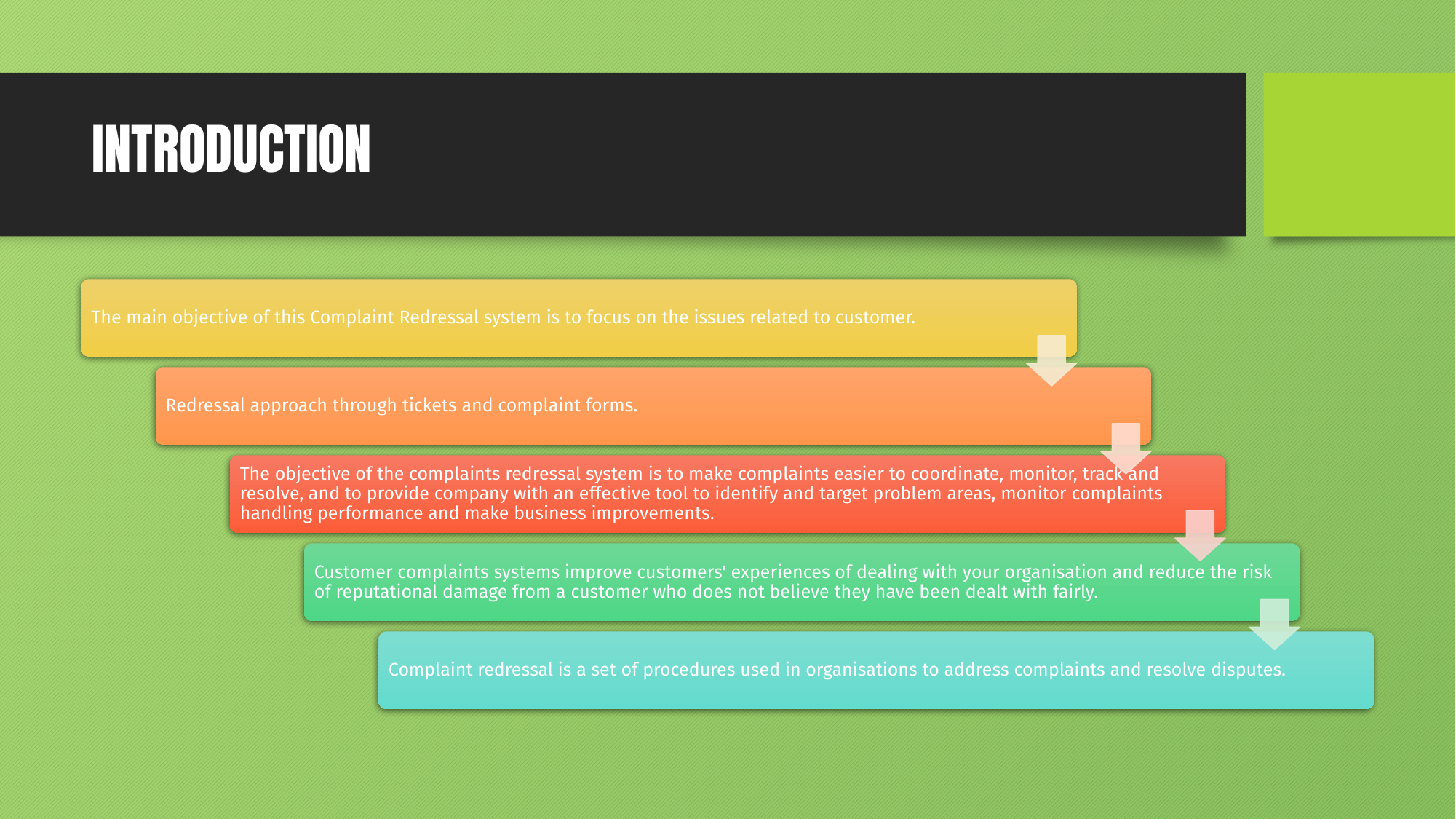

# INTRODUCTION
The main objective of this Complaint Redressal system is to focus on the issues related to customer.
Redressal approach through tickets and complaint forms.
The objective of the complaints redressal system is to make complaints easier to coordinate, monitor, track and resolve, and to provide company with an effective tool to identify and target problem areas, monitor complaints handling performance and make business improvements.
Customer complaints systems improve customers' experiences of dealing with your organisation and reduce the risk of reputational damage from a customer who does not believe they have been dealt with fairly.
Complaint redressal is a set of procedures used in organisations to address complaints and resolve disputes.